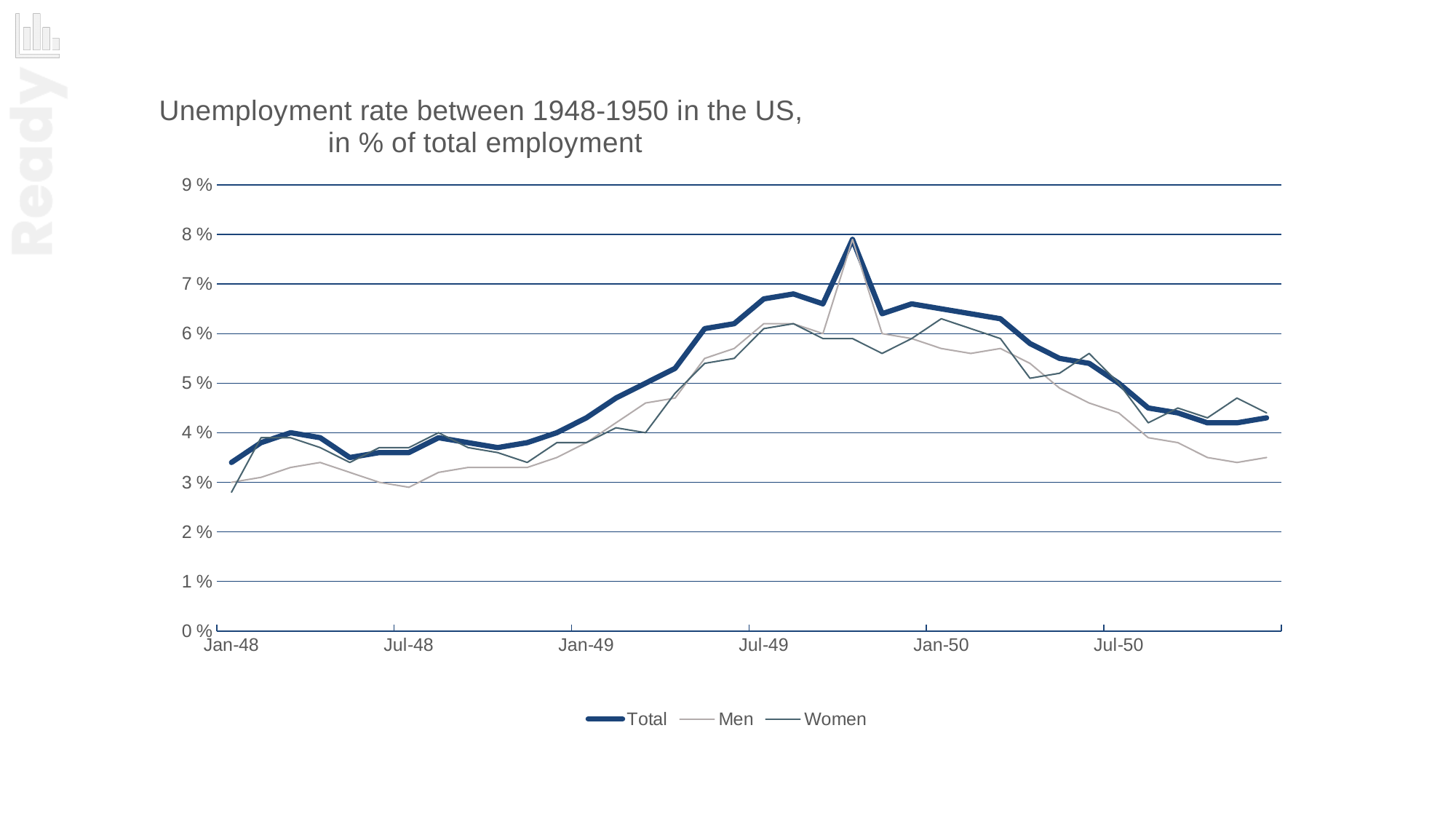

1. Insert a Line Chart
2. Filter out series to learn Filtering (Leave only Total), add a data label
3. Add percentage sign to Y axis
4. Recolor horizontal lines
5. Make Men and Women series thinner
6. Reduce number of displayed months

### Chart: Unemployment rate between 1948-1950 in the US,
in % of total employment

| Category | Total | Men | Women |
|---|---|---|---|
| 17533 | 3.4 | 3.0 | 2.8 |
| 17564 | 3.8 | 3.1 | 3.9 |
| 17593 | 4.0 | 3.3 | 3.9 |
| 17624 | 3.9 | 3.4 | 3.7 |
| 17654 | 3.5 | 3.2 | 3.4 |
| 17685 | 3.6 | 3.0 | 3.7 |
| 17715 | 3.6 | 2.9 | 3.7 |
| 17746 | 3.9 | 3.2 | 4.0 |
| 17777 | 3.8 | 3.3 | 3.7 |
| 17807 | 3.7 | 3.3 | 3.6 |
| 17838 | 3.8 | 3.3 | 3.4 |
| 17868 | 4.0 | 3.5 | 3.8 |
| 17899 | 4.3 | 3.8 | 3.8 |
| 17930 | 4.7 | 4.2 | 4.1 |
| 17958 | 5.0 | 4.6 | 4.0 |
| 17989 | 5.3 | 4.7 | 4.8 |
| 18019 | 6.1 | 5.5 | 5.4 |
| 18050 | 6.2 | 5.7 | 5.5 |
| 18080 | 6.7 | 6.2 | 6.1 |
| 18111 | 6.8 | 6.2 | 6.2 |
| 18142 | 6.6 | 6.0 | 5.9 |
| 18172 | 7.9 | 7.9 | 5.9 |
| 18203 | 6.4 | 6.0 | 5.6 |
| 18233 | 6.6 | 5.9 | 5.9 |
| 18264 | 6.5 | 5.7 | 6.3 |
| 18295 | 6.4 | 5.6 | 6.1 |
| 18323 | 6.3 | 5.7 | 5.9 |
| 18354 | 5.8 | 5.4 | 5.1 |
| 18384 | 5.5 | 4.9 | 5.2 |
| 18415 | 5.4 | 4.6 | 5.6 |
| 18445 | 5.0 | 4.4 | 5.0 |
| 18476 | 4.5 | 3.9 | 4.2 |
| 18507 | 4.4 | 3.8 | 4.5 |
| 18537 | 4.2 | 3.5 | 4.3 |
| 18568 | 4.2 | 3.4 | 4.7 |
| 18598 | 4.3 | 3.5 | 4.4 |